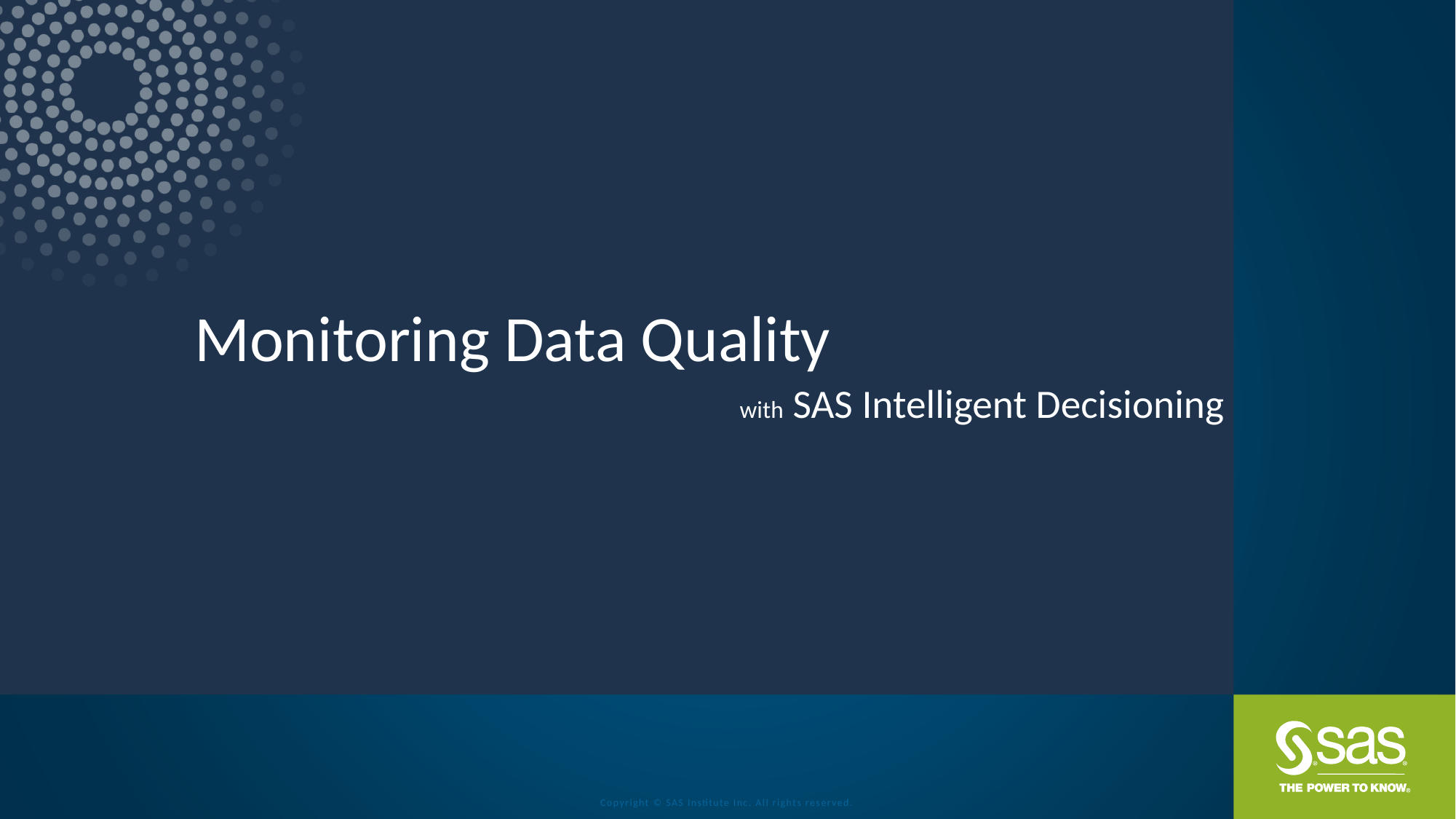

# Monitoring Data Quality
with SAS Intelligent Decisioning